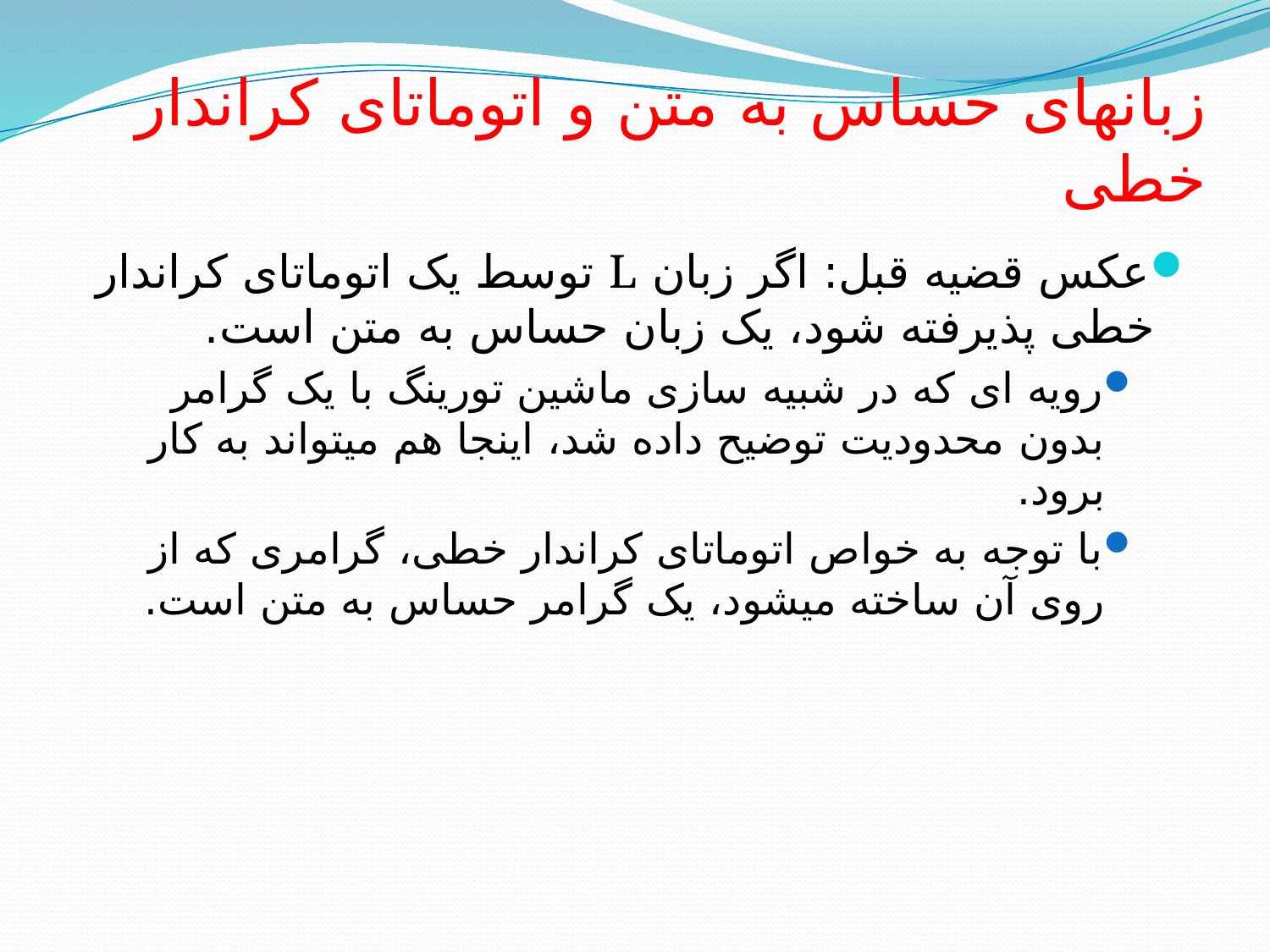

# زبانهای حساس به متن و اتوماتای کراندار خطی
عکس قضیه قبل: اگر زبان L توسط یک اتوماتای کراندار خطی پذیرفته شود، یک زبان حساس به متن است.
رویه ای که در شبیه سازی ماشین تورینگ با یک گرامر بدون محدودیت توضیح داده شد، اینجا هم میتواند به کار برود.
با توجه به خواص اتوماتای کراندار خطی، گرامری که از روی آن ساخته میشود، یک گرامر حساس به متن است.